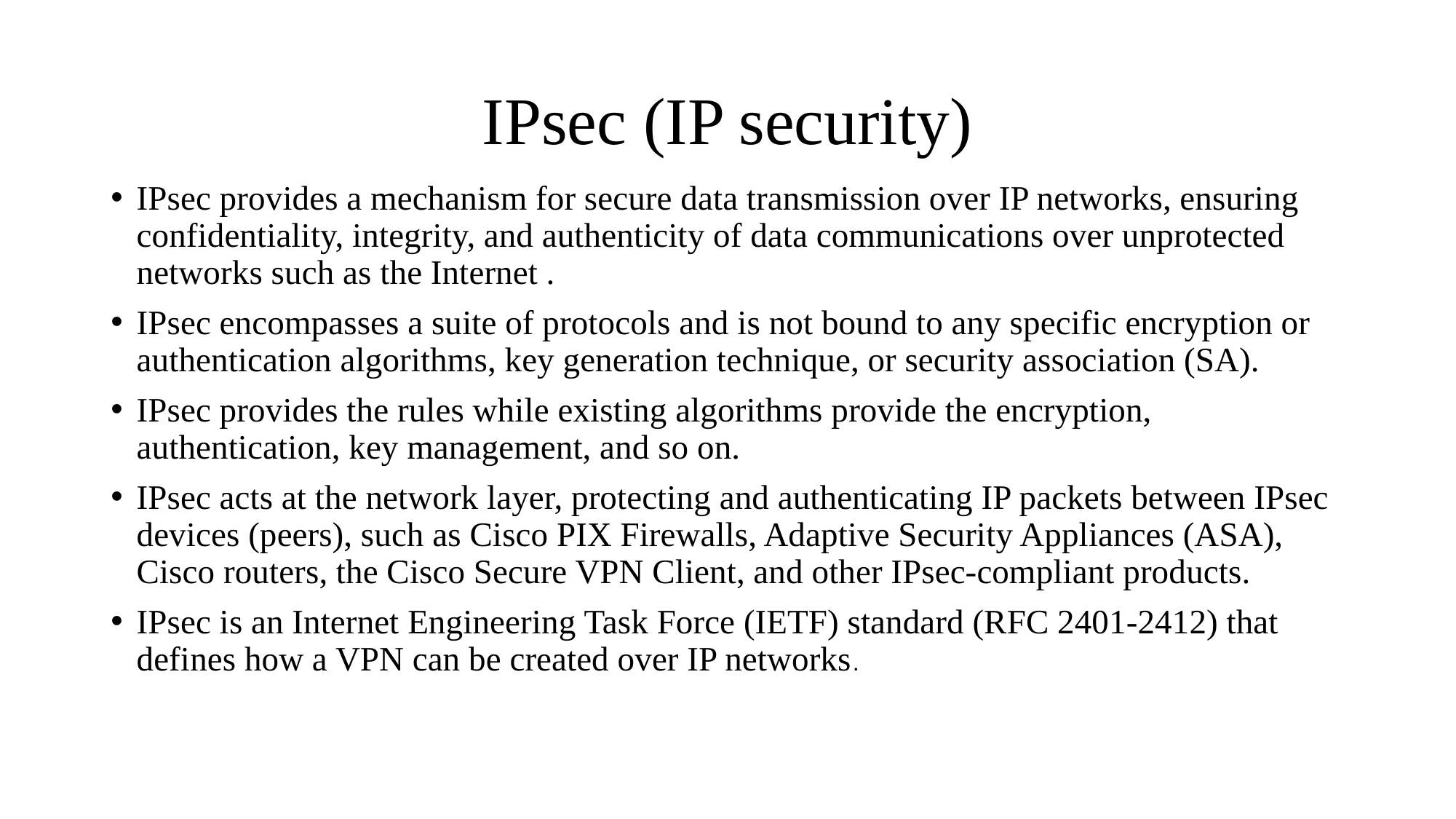

# IPsec (IP security)
IPsec provides a mechanism for secure data transmission over IP networks, ensuring confidentiality, integrity, and authenticity of data communications over unprotected networks such as the Internet .
IPsec encompasses a suite of protocols and is not bound to any specific encryption or authentication algorithms, key generation technique, or security association (SA).
IPsec provides the rules while existing algorithms provide the encryption, authentication, key management, and so on.
IPsec acts at the network layer, protecting and authenticating IP packets between IPsec devices (peers), such as Cisco PIX Firewalls, Adaptive Security Appliances (ASA), Cisco routers, the Cisco Secure VPN Client, and other IPsec-compliant products.
IPsec is an Internet Engineering Task Force (IETF) standard (RFC 2401-2412) that defines how a VPN can be created over IP networks.